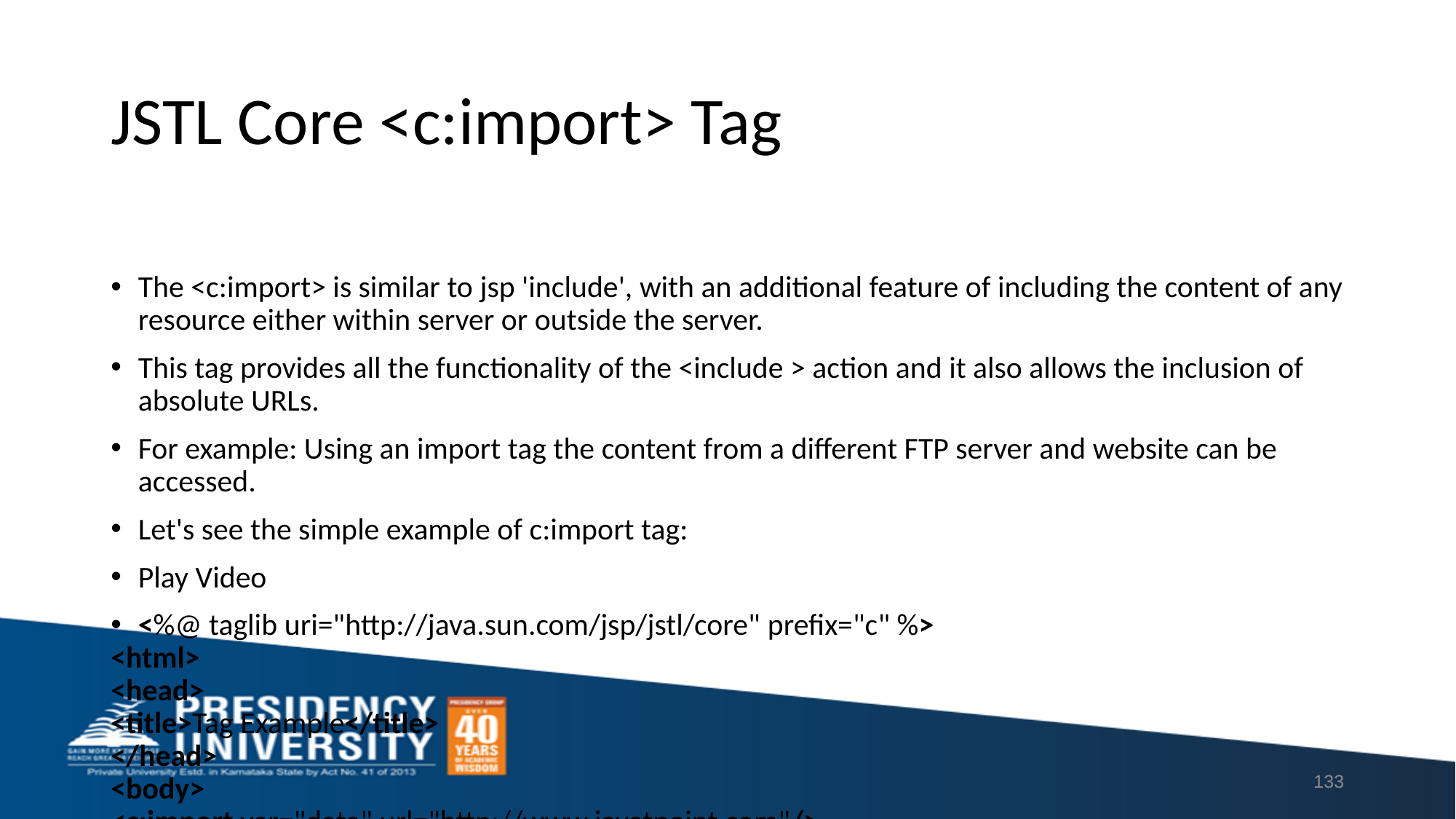

# JSTL Core <c:import> Tag

The <c:import> is similar to jsp 'include', with an additional feature of including the content of any resource either within server or outside the server.
This tag provides all the functionality of the <include > action and it also allows the inclusion of absolute URLs.
For example: Using an import tag the content from a different FTP server and website can be accessed.
Let's see the simple example of c:import tag:
Play Video
<%@ taglib uri="http://java.sun.com/jsp/jstl/core" prefix="c" %>
<html>
<head>
<title>Tag Example</title>
</head>
<body>
<c:import var="data" url="http://www.javatpoint.com"/>
<c:out value="${data}"/>
</body>
</html>

133